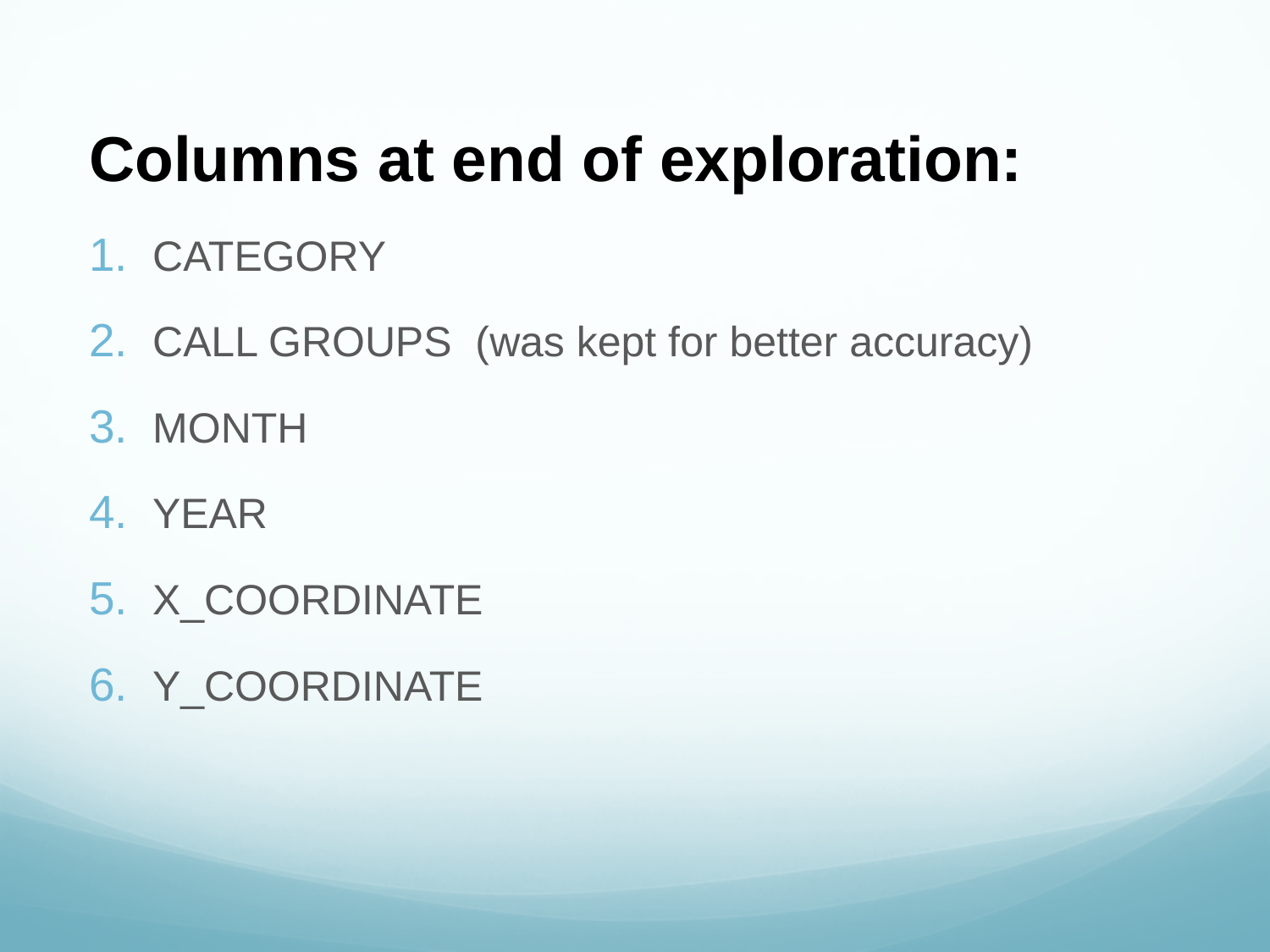

# Columns at end of exploration:
CATEGORY
CALL GROUPS  (was kept for better accuracy)
MONTH
YEAR
X_COORDINATE
Y_COORDINATE